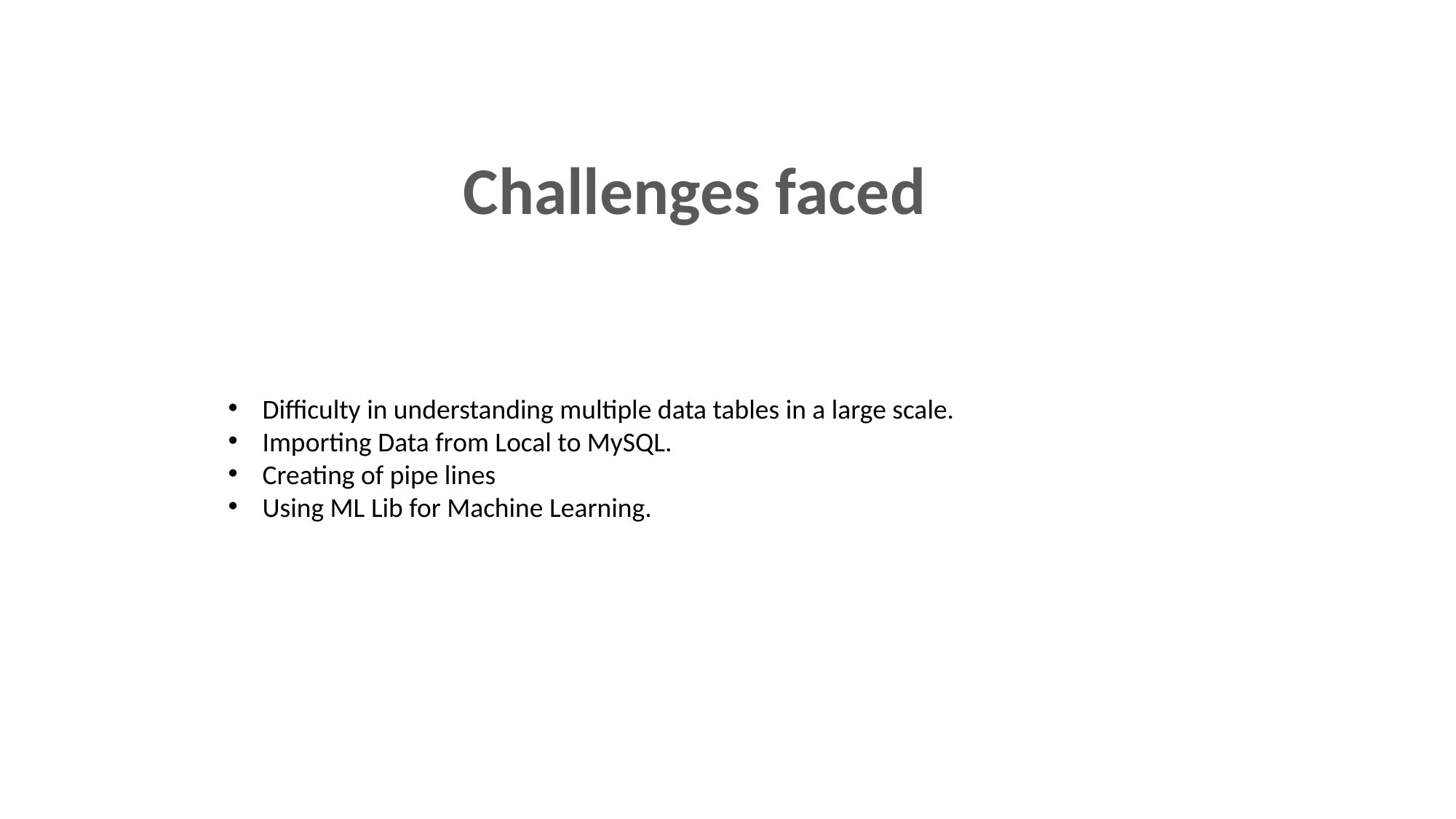

Challenges faced

Difficulty in understanding multiple data tables in a large scale.
Importing Data from Local to MySQL.
Creating of pipe lines
Using ML Lib for Machine Learning.